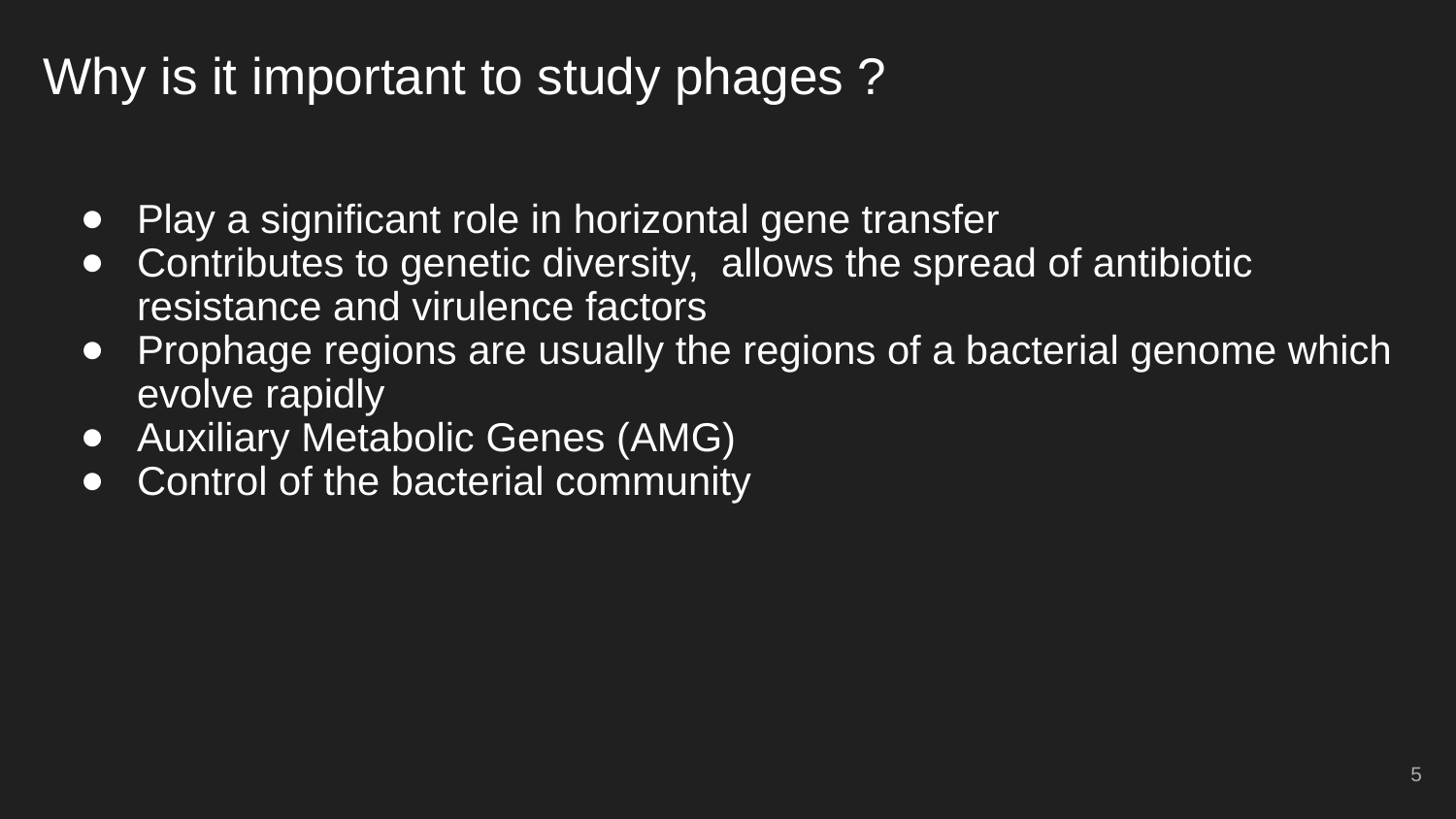

# Why is it important to study phages ?
Play a significant role in horizontal gene transfer
Contributes to genetic diversity,  allows the spread of antibiotic resistance and virulence factors
Prophage regions are usually the regions of a bacterial genome which evolve rapidly
Auxiliary Metabolic Genes (AMG)
Control of the bacterial community

5